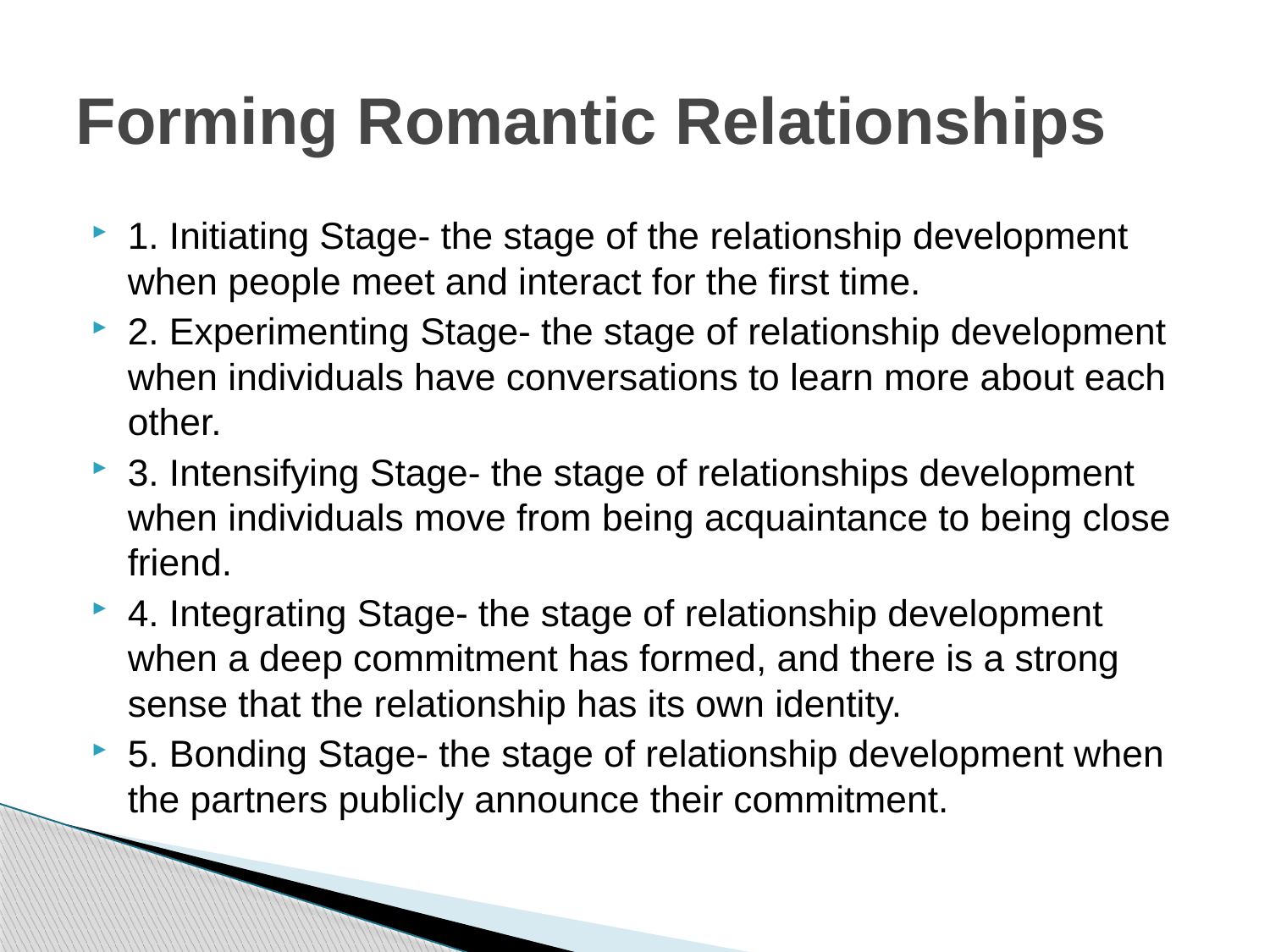

# Forming Romantic Relationships
1. Initiating Stage- the stage of the relationship development when people meet and interact for the first time.
2. Experimenting Stage- the stage of relationship development when individuals have conversations to learn more about each other.
3. Intensifying Stage- the stage of relationships development when individuals move from being acquaintance to being close friend.
4. Integrating Stage- the stage of relationship development when a deep commitment has formed, and there is a strong sense that the relationship has its own identity.
5. Bonding Stage- the stage of relationship development when the partners publicly announce their commitment.